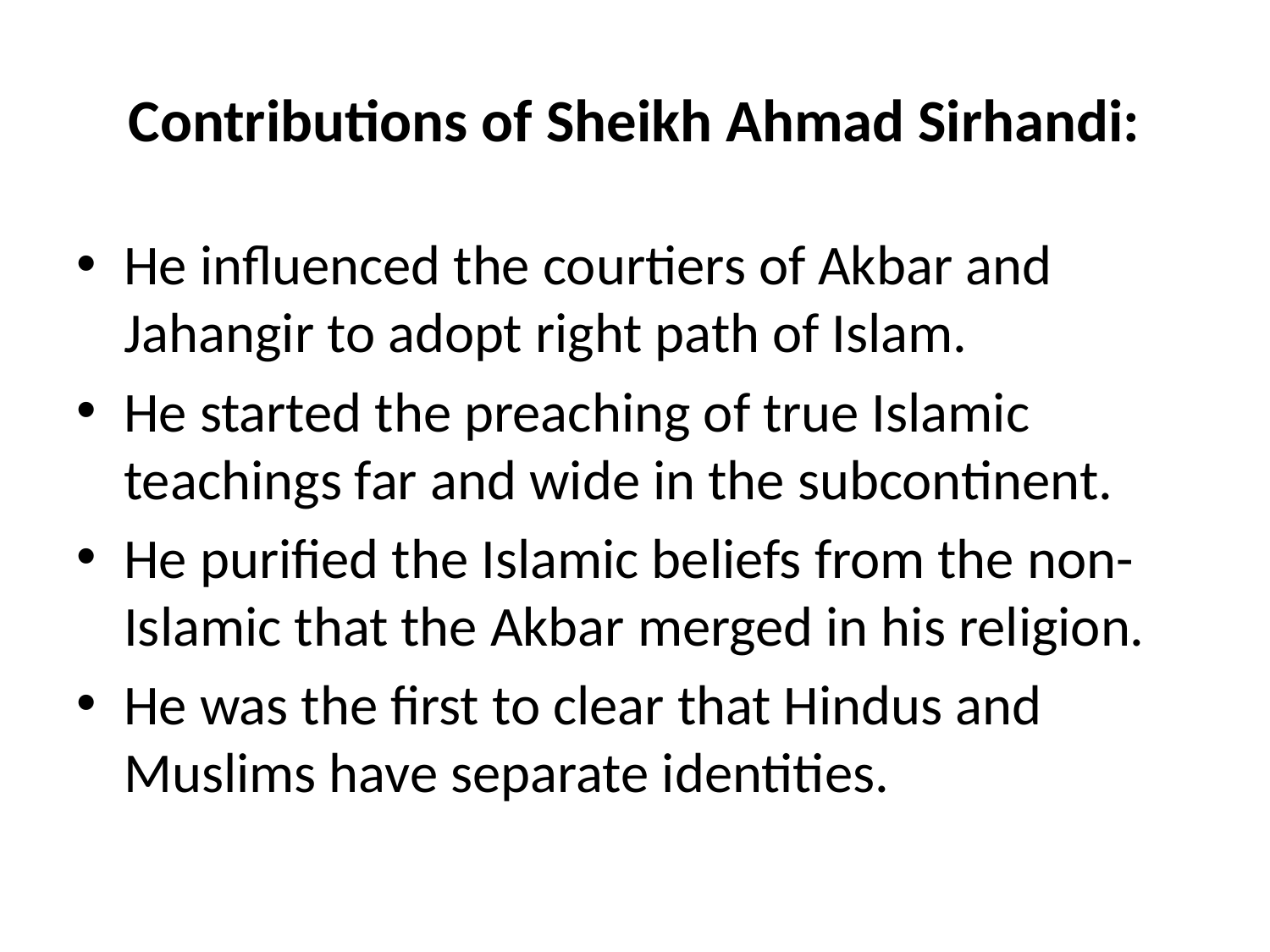

# Contributions of Sheikh Ahmad Sirhandi:
He influenced the courtiers of Akbar and Jahangir to adopt right path of Islam.
He started the preaching of true Islamic teachings far and wide in the subcontinent.
He purified the Islamic beliefs from the non-Islamic that the Akbar merged in his religion.
He was the first to clear that Hindus and Muslims have separate identities.